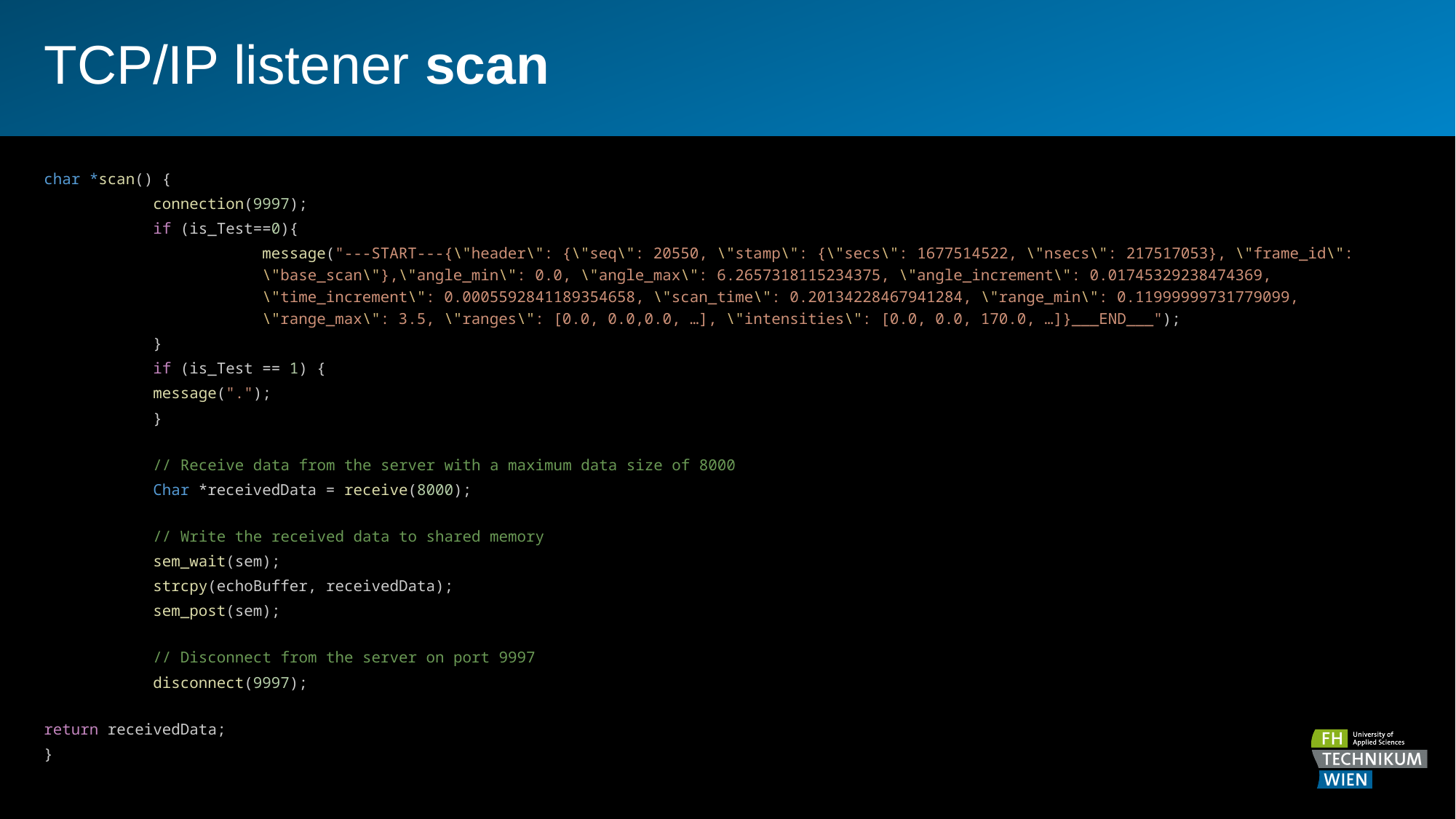

TCP/IP listener scan
char *scan() {
	connection(9997);
	if (is_Test==0){
		message("---START---{\"header\": {\"seq\": 20550, \"stamp\": {\"secs\": 1677514522, \"nsecs\": 217517053}, \"frame_id\": 		\"base_scan\"},\"angle_min\": 0.0, \"angle_max\": 6.2657318115234375, \"angle_increment\": 0.01745329238474369, 			\"time_increment\": 0.0005592841189354658, \"scan_time\": 0.20134228467941284, \"range_min\": 0.11999999731779099, 			\"range_max\": 3.5, \"ranges\": [0.0, 0.0,0.0, …], \"intensities\": [0.0, 0.0, 170.0, …]}___END___");
	}
	if (is_Test == 1) {
	message(".");
	}
	// Receive data from the server with a maximum data size of 8000
	Char *receivedData = receive(8000);
	// Write the received data to shared memory
	sem_wait(sem);
	strcpy(echoBuffer, receivedData);
	sem_post(sem);
	// Disconnect from the server on port 9997
	disconnect(9997);
return receivedData;
}